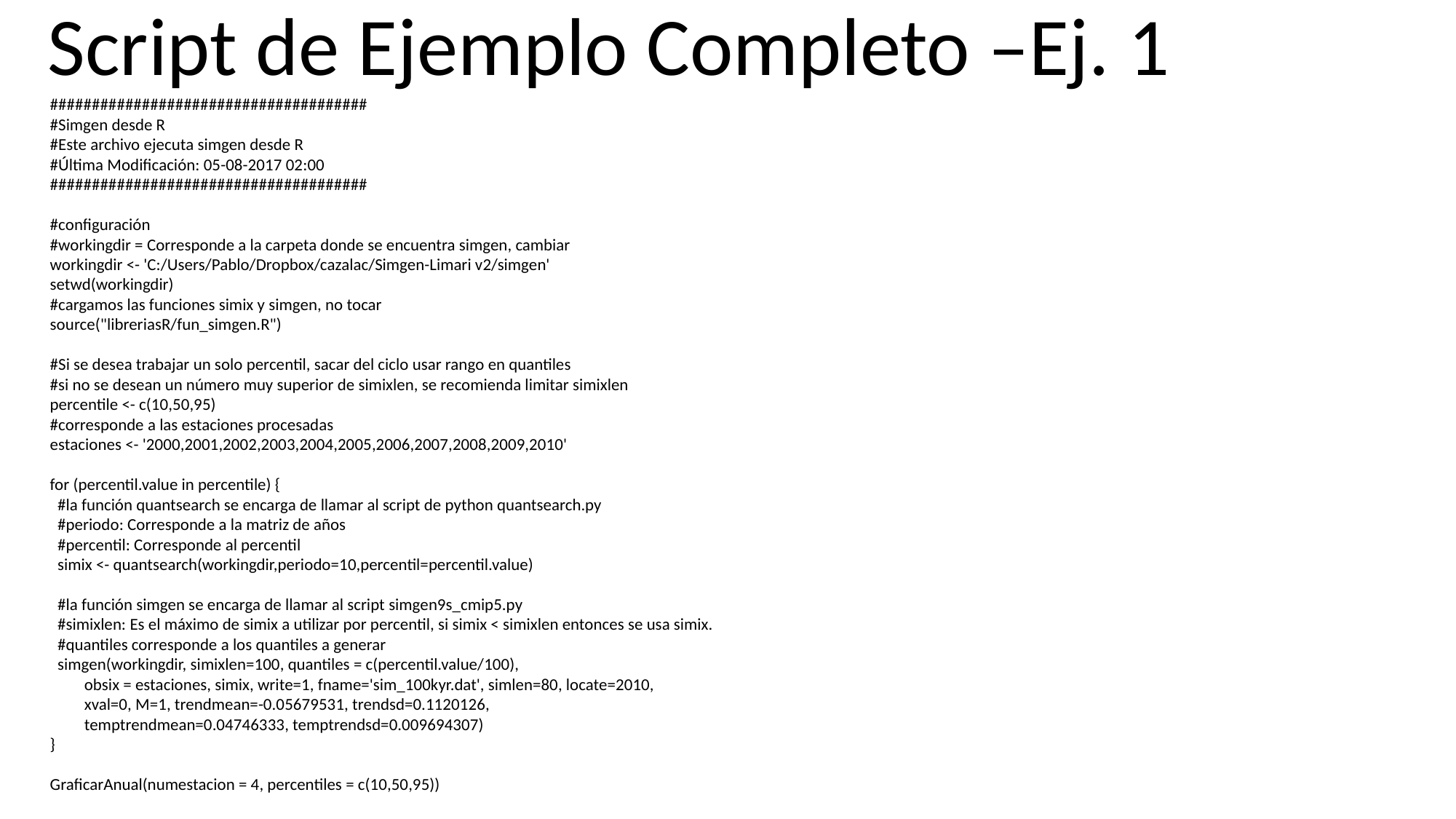

# Script de Ejemplo Completo –Ej. 1
######################################
#Simgen desde R
#Este archivo ejecuta simgen desde R
#Última Modificación: 05-08-2017 02:00
######################################

#configuración
#workingdir = Corresponde a la carpeta donde se encuentra simgen, cambiar
workingdir <- 'C:/Users/Pablo/Dropbox/cazalac/Simgen-Limari v2/simgen'
setwd(workingdir)
#cargamos las funciones simix y simgen, no tocar
source("libreriasR/fun_simgen.R")

#Si se desea trabajar un solo percentil, sacar del ciclo usar rango en quantiles
#si no se desean un número muy superior de simixlen, se recomienda limitar simixlen
percentile <- c(10,50,95)
#corresponde a las estaciones procesadas
estaciones <- '2000,2001,2002,2003,2004,2005,2006,2007,2008,2009,2010'

for (percentil.value in percentile) {
  #la función quantsearch se encarga de llamar al script de python quantsearch.py
  #periodo: Corresponde a la matriz de años
  #percentil: Corresponde al percentil
  simix <- quantsearch(workingdir,periodo=10,percentil=percentil.value)

  #la función simgen se encarga de llamar al script simgen9s_cmip5.py
  #simixlen: Es el máximo de simix a utilizar por percentil, si simix < simixlen entonces se usa simix.
  #quantiles corresponde a los quantiles a generar
  simgen(workingdir, simixlen=100, quantiles = c(percentil.value/100),
         obsix = estaciones, simix, write=1, fname='sim_100kyr.dat', simlen=80, locate=2010,
         xval=0, M=1, trendmean=-0.05679531, trendsd=0.1120126,
         temptrendmean=0.04746333, temptrendsd=0.009694307)
}

GraficarAnual(numestacion = 4, percentiles = c(10,50,95))